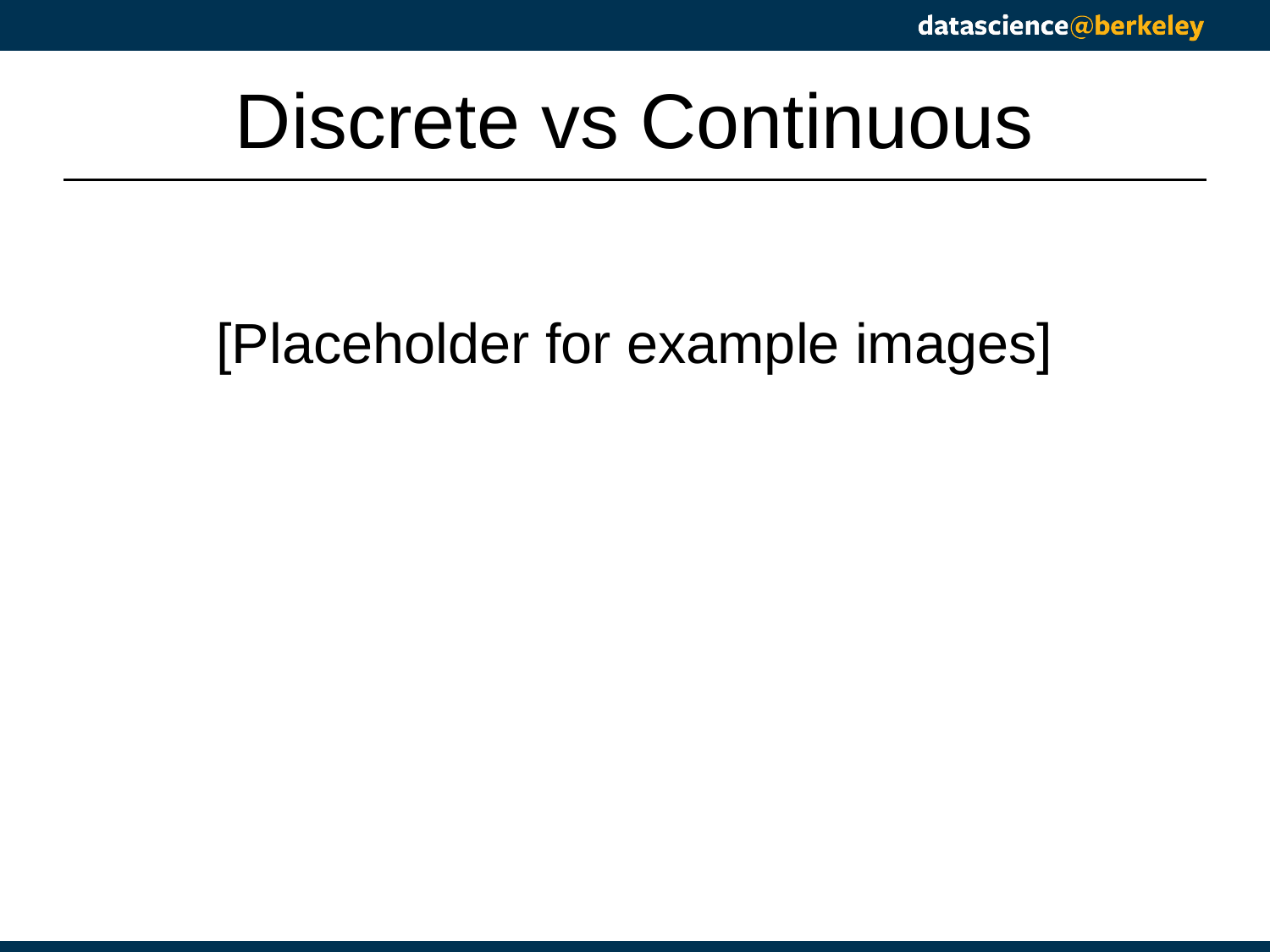

# Discrete vs Continuous

[Placeholder for example images]